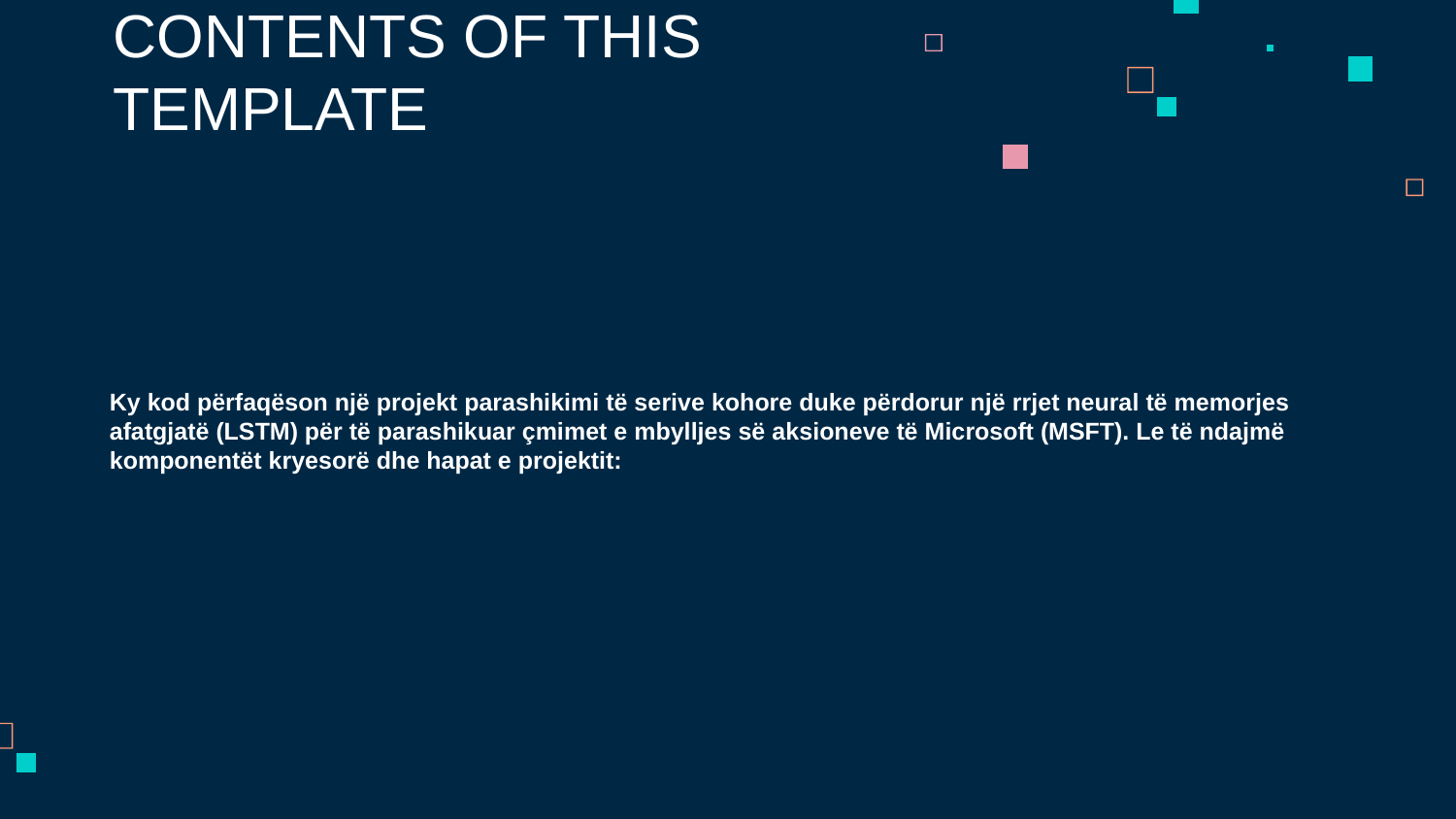

# CONTENTS OF THIS TEMPLATE

Ky kod përfaqëson një projekt parashikimi të serive kohore duke përdorur një rrjet neural të memorjes afatgjatë (LSTM) për të parashikuar çmimet e mbylljes së aksioneve të Microsoft (MSFT). Le të ndajmë komponentët kryesorë dhe hapat e projektit: